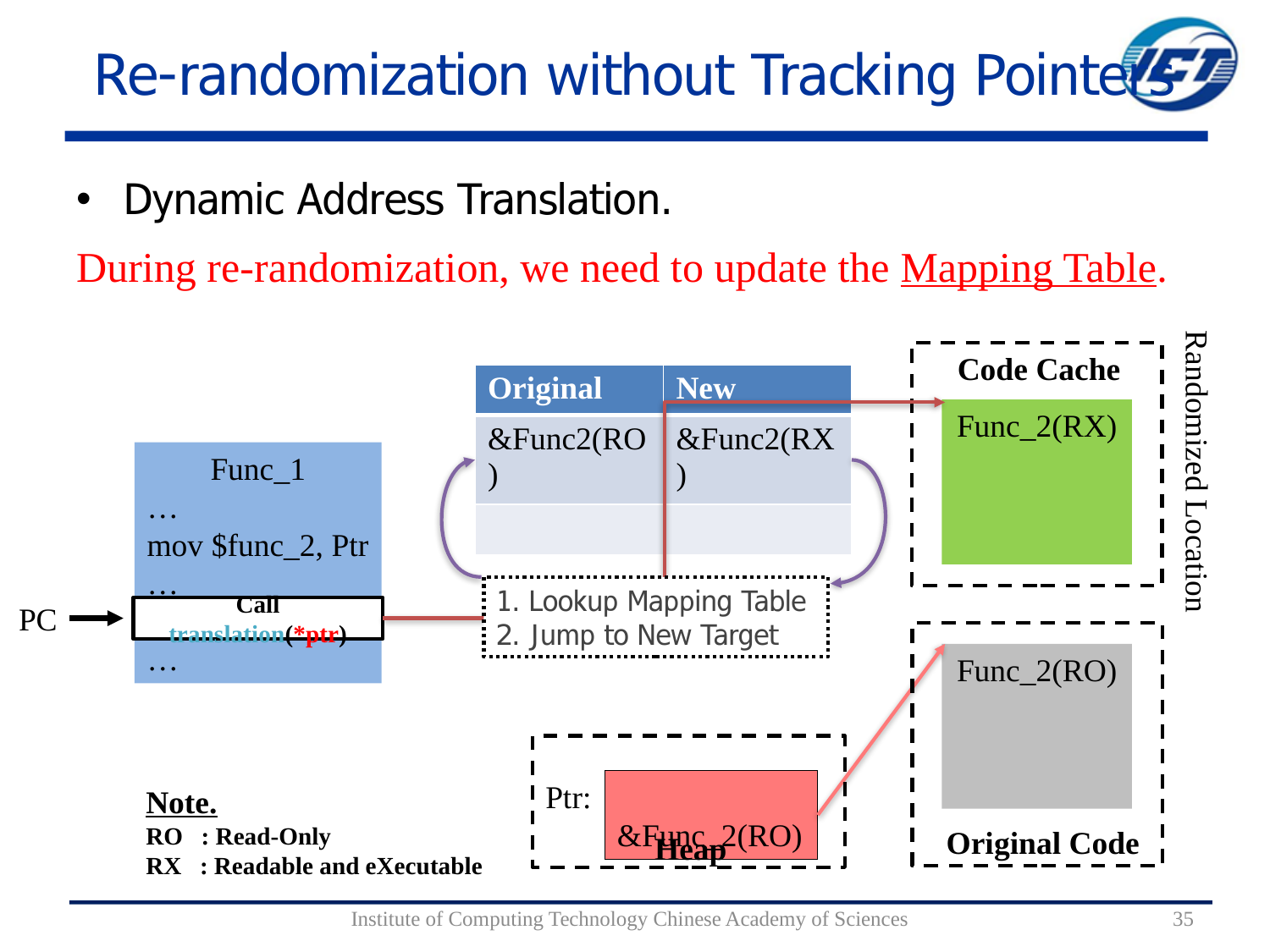

# Re-randomization without Tracking Pointers
Dynamic Address Translation.

During re-randomization, we need to update the Mapping Table.

Code Cache
| Original | New |
| --- | --- |
| &Func2(RO) | &Func2(RX) |
|  |  |
Func_2(RX)

Func_1
…
mov $func_2, Ptr
…
call  *Ptr
…
Randomized Location
1. Lookup Mapping Table
2. Jump to New Target
PC
Call translation(*ptr)

Func_2(RO)

Ptr:
 &Func_2(RO)
Note.
RO   : Read-Only
RX   : Readable and eXecutable
Original Code
Heap
Institute of Computing Technology Chinese Academy of Sciences
35